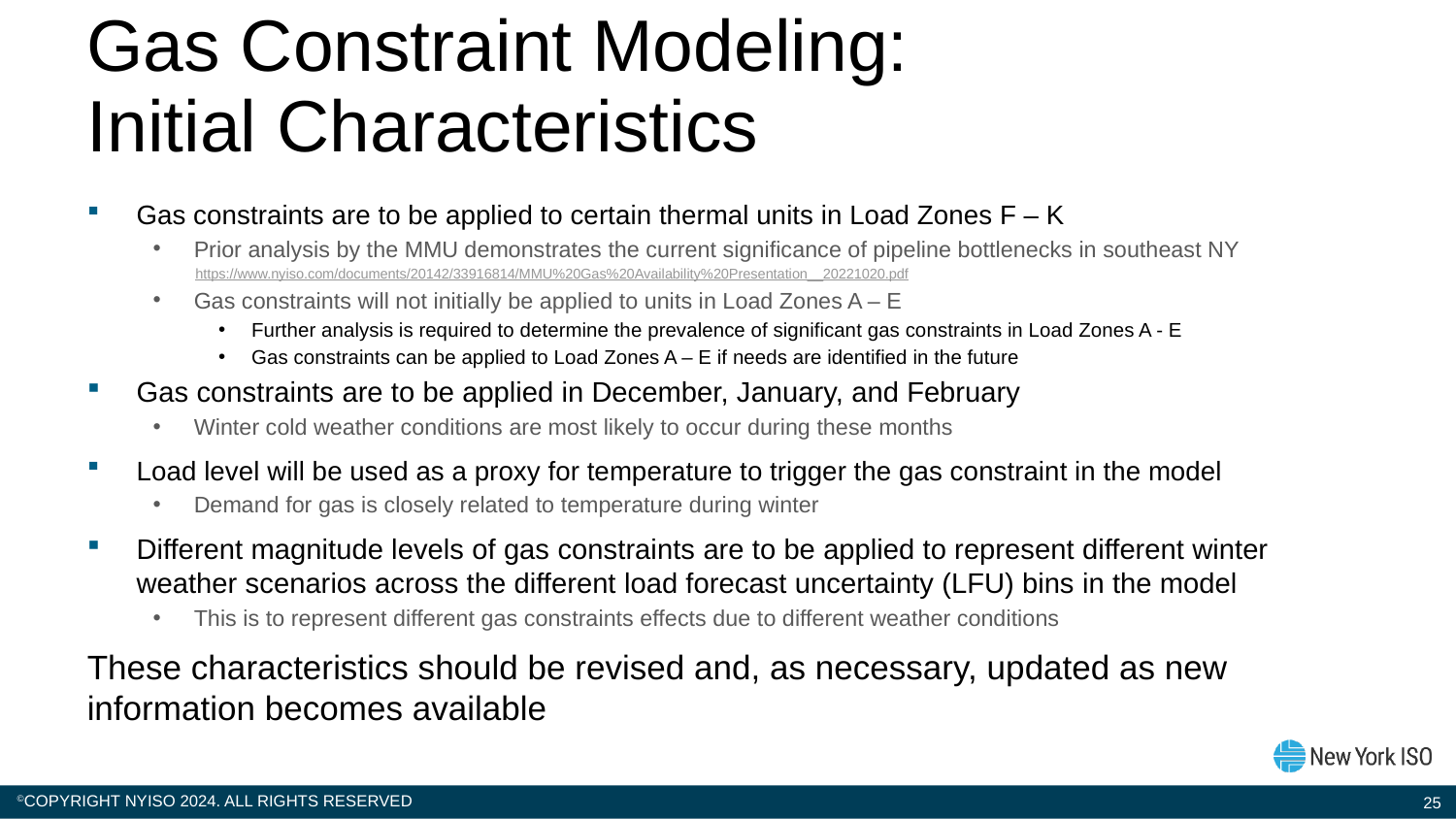

# Gas Constraint Modeling: Initial Characteristics
Gas constraints are to be applied to certain thermal units in Load Zones F – K
Prior analysis by the MMU demonstrates the current significance of pipeline bottlenecks in southeast NY
           https://www.nyiso.com/documents/20142/33916814/MMU%20Gas%20Availability%20Presentation__20221020.pdf
Gas constraints will not initially be applied to units in Load Zones A – E
Further analysis is required to determine the prevalence of significant gas constraints in Load Zones A - E
Gas constraints can be applied to Load Zones A – E if needs are identified in the future
Gas constraints are to be applied in December, January, and February
Winter cold weather conditions are most likely to occur during these months
Load level will be used as a proxy for temperature to trigger the gas constraint in the model
Demand for gas is closely related to temperature during winter
Different magnitude levels of gas constraints are to be applied to represent different winter weather scenarios across the different load forecast uncertainty (LFU) bins in the model
This is to represent different gas constraints effects due to different weather conditions
These characteristics should be revised and, as necessary, updated as new information becomes available